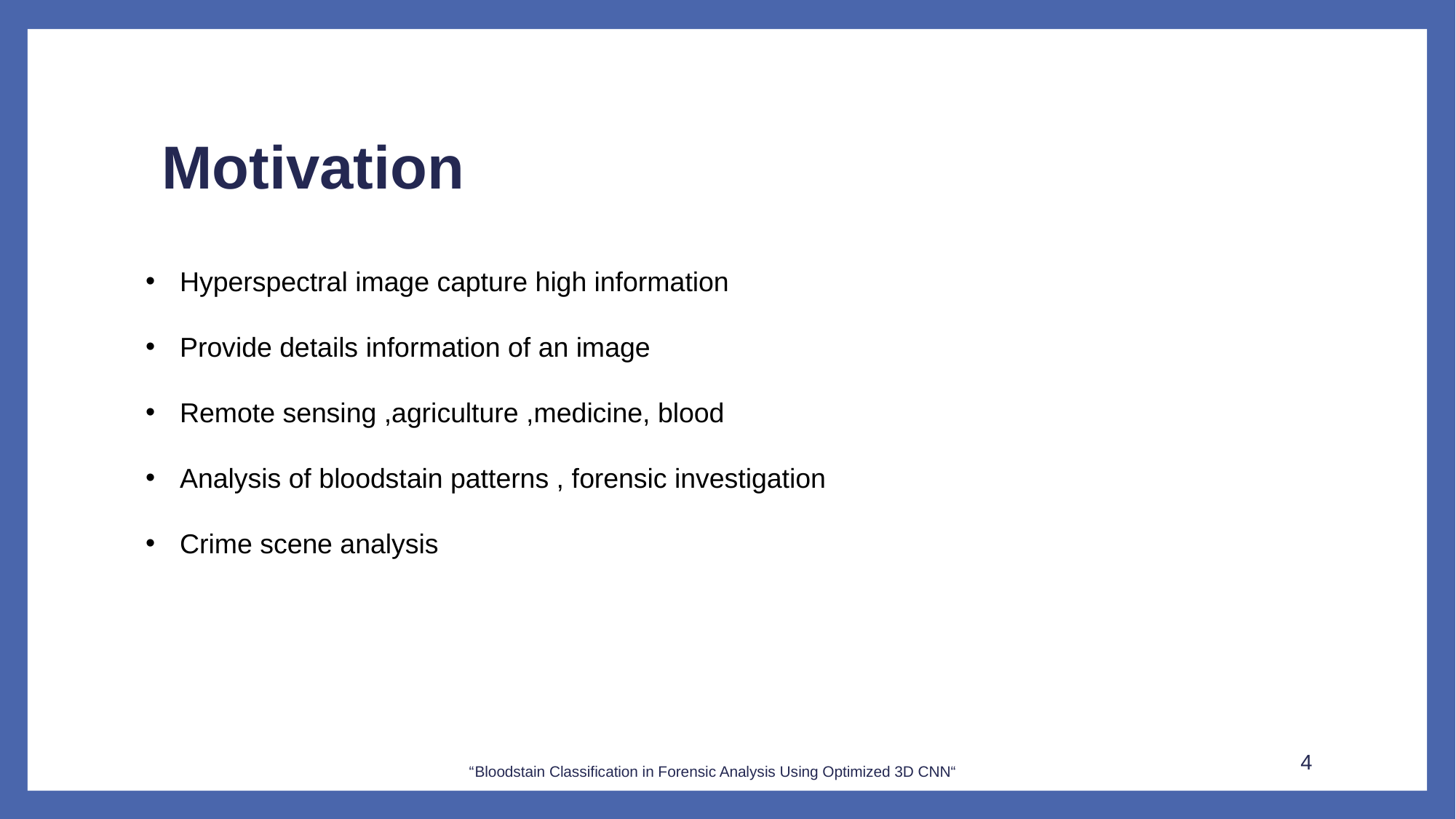

# Motivation
Hyperspectral image capture high information

Provide details information of an image

Remote sensing ,agriculture ,medicine, blood

Analysis of bloodstain patterns , forensic investigation

Crime scene analysis

4
                                                                                                     “Bloodstain Classification in Forensic Analysis Using Optimized 3D CNN“